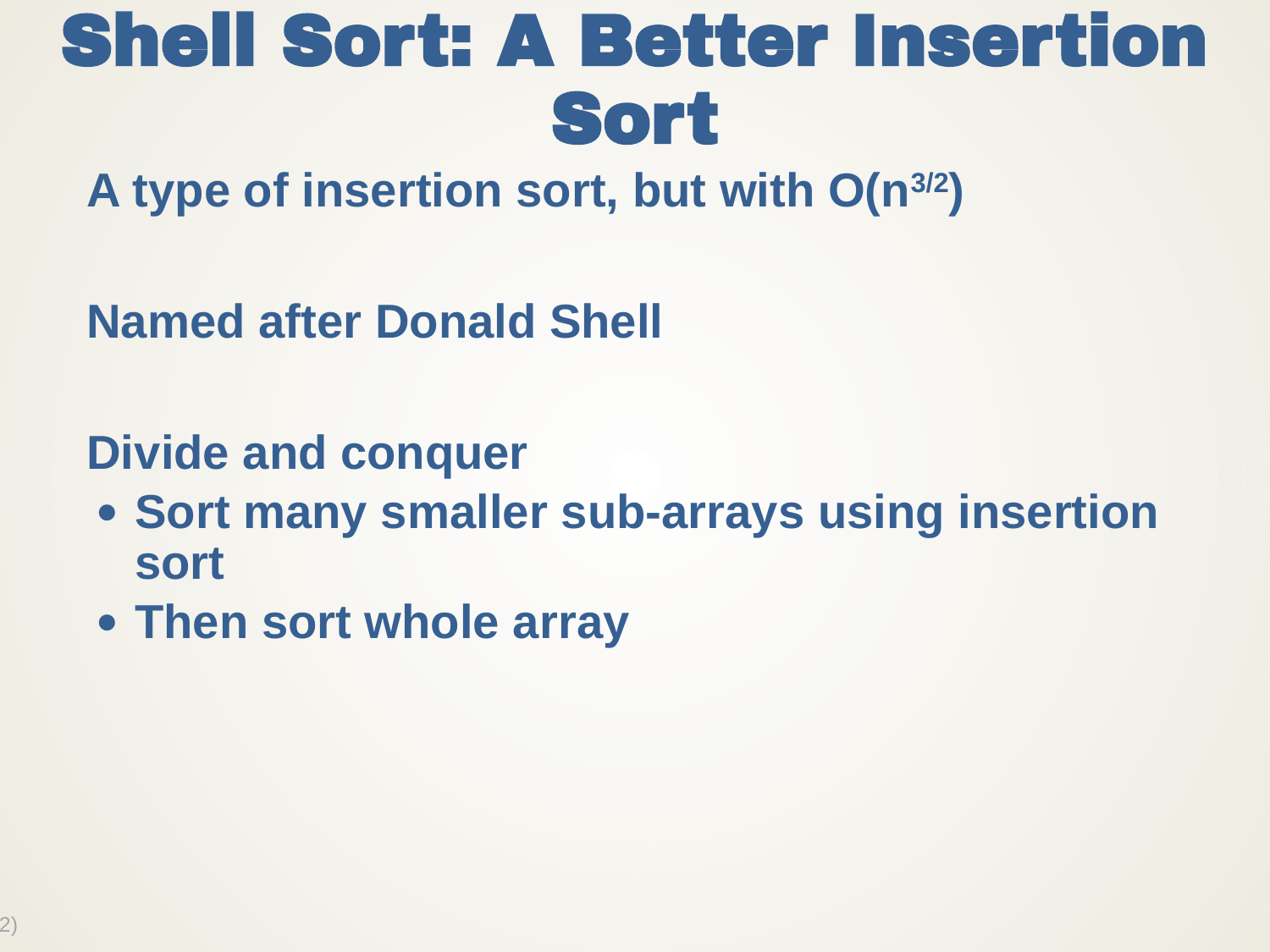

# Shell Sort: A Better Insertion Sort
A type of insertion sort, but with O(n3/2)

Named after Donald Shell

Divide and conquer
Sort many smaller sub-arrays using insertion sort
Then sort whole array